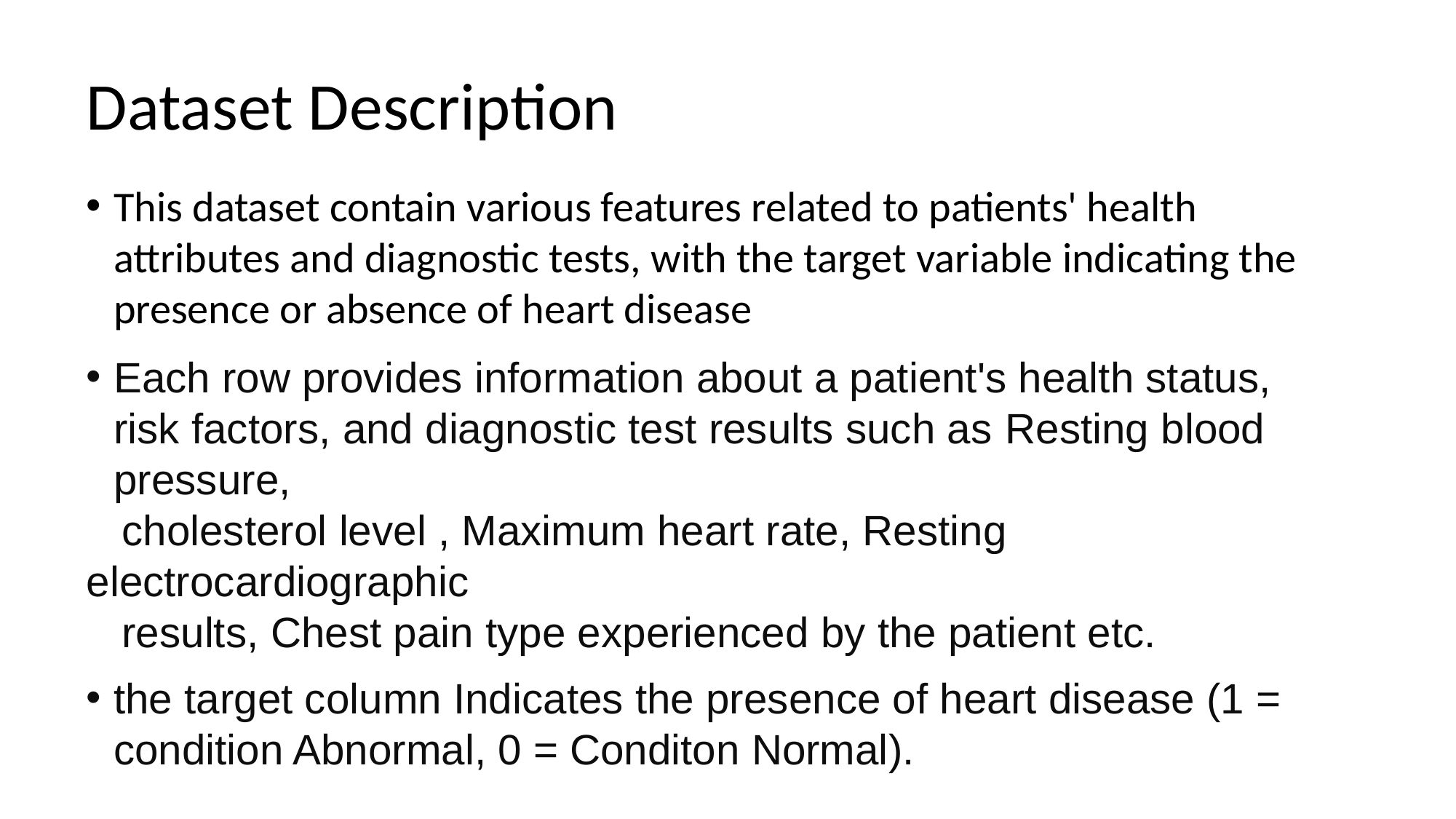

# Dataset Description
This dataset contain various features related to patients' health attributes and diagnostic tests, with the target variable indicating the presence or absence of heart disease
Each row provides information about a patient's health status, risk factors, and diagnostic test results such as Resting blood pressure,
   cholesterol level , Maximum heart rate, Resting electrocardiographic
   results, Chest pain type experienced by the patient etc.
the target column Indicates the presence of heart disease (1 = condition Abnormal, 0 = Conditon Normal).